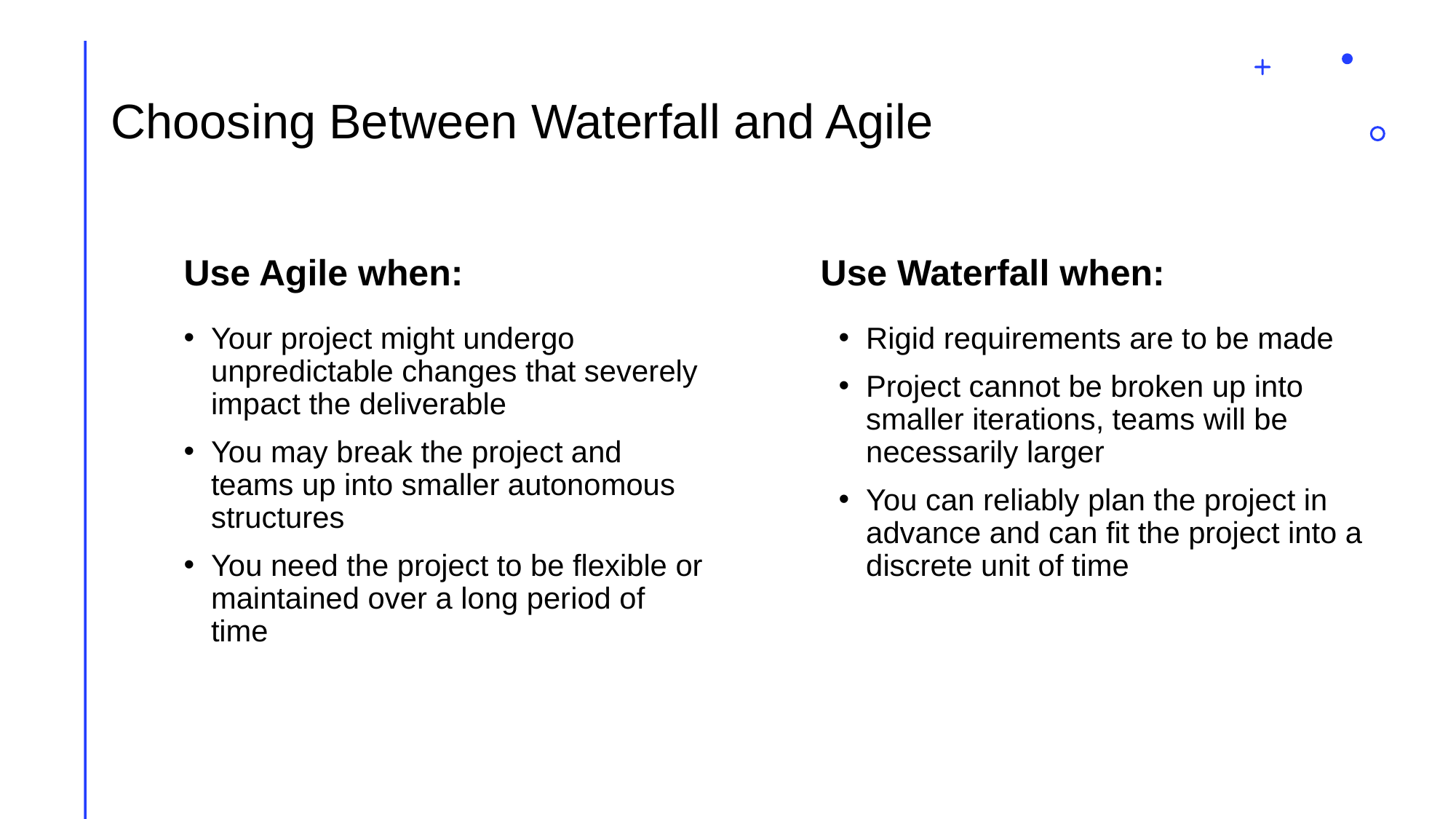

# Choosing Between Waterfall and Agile
Use Agile when:
Use Waterfall when:
Your project might undergo unpredictable changes that severely impact the deliverable
You may break the project and teams up into smaller autonomous structures
You need the project to be flexible or maintained over a long period of time
Rigid requirements are to be made
Project cannot be broken up into smaller iterations, teams will be necessarily larger
You can reliably plan the project in advance and can fit the project into a discrete unit of time